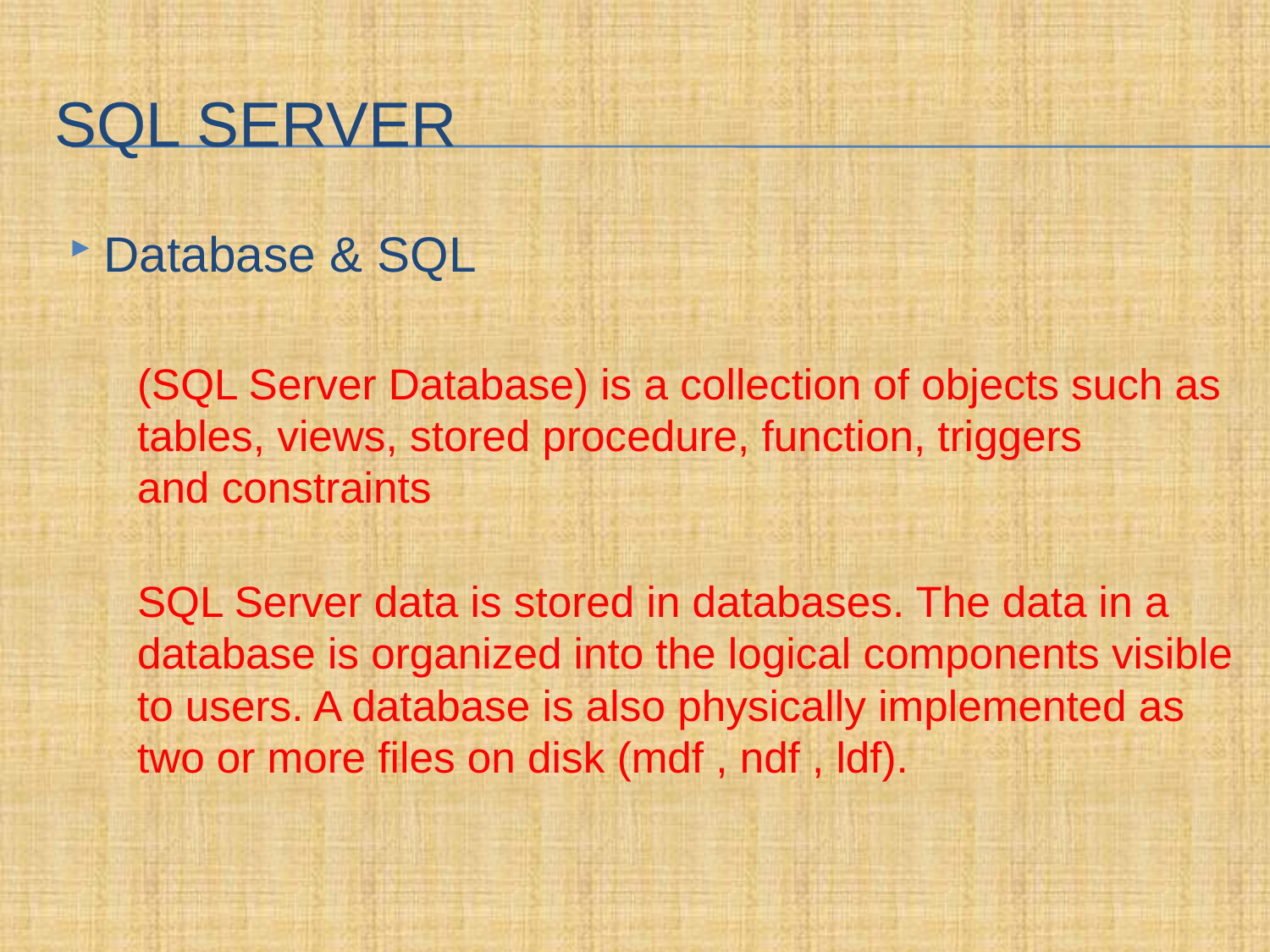

# SQL Server
Database & SQL

	(SQL Server Database) is a collection of objects such as tables, views, stored procedure, function, triggers and constraints

	SQL Server data is stored in databases. The data in a database is organized into the logical components visible to users. A database is also physically implemented as two or more files on disk (mdf , ndf , ldf).